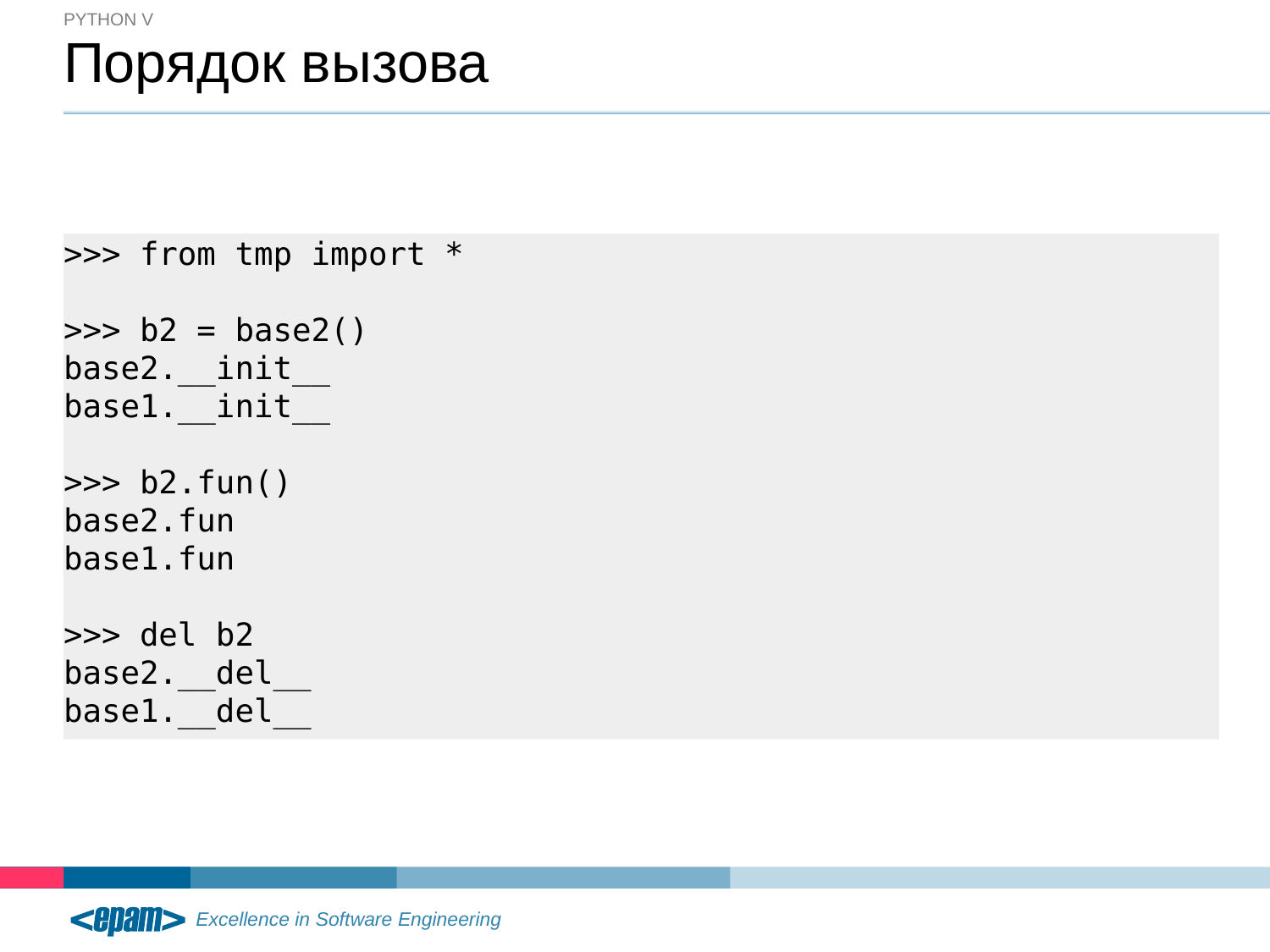

Python V
# Порядок вызова

>>> from tmp import *

>>> b2 = base2()
base2.__init__
base1.__init__

>>> b2.fun()
base2.fun
base1.fun

>>> del b2
base2.__del__
base1.__del__